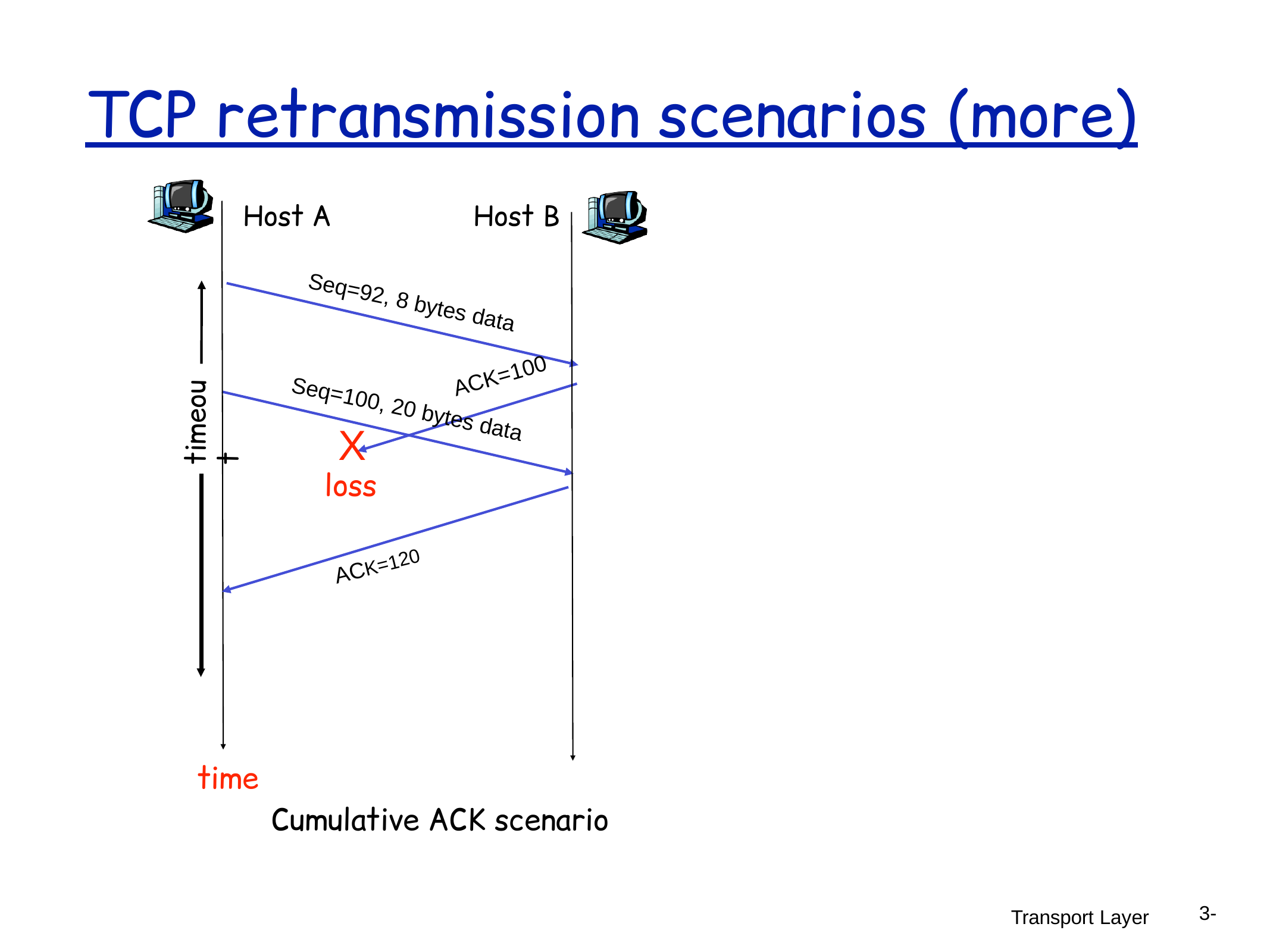

# TCP retransmission scenarios (more)

Host A	Host B

Seq=92, 8 bytes data

ACK=100
timeout

Seq=100, 20 bytes data
X
loss

ACK=120

time
Cumulative ACK scenario

3-
Transport Layer